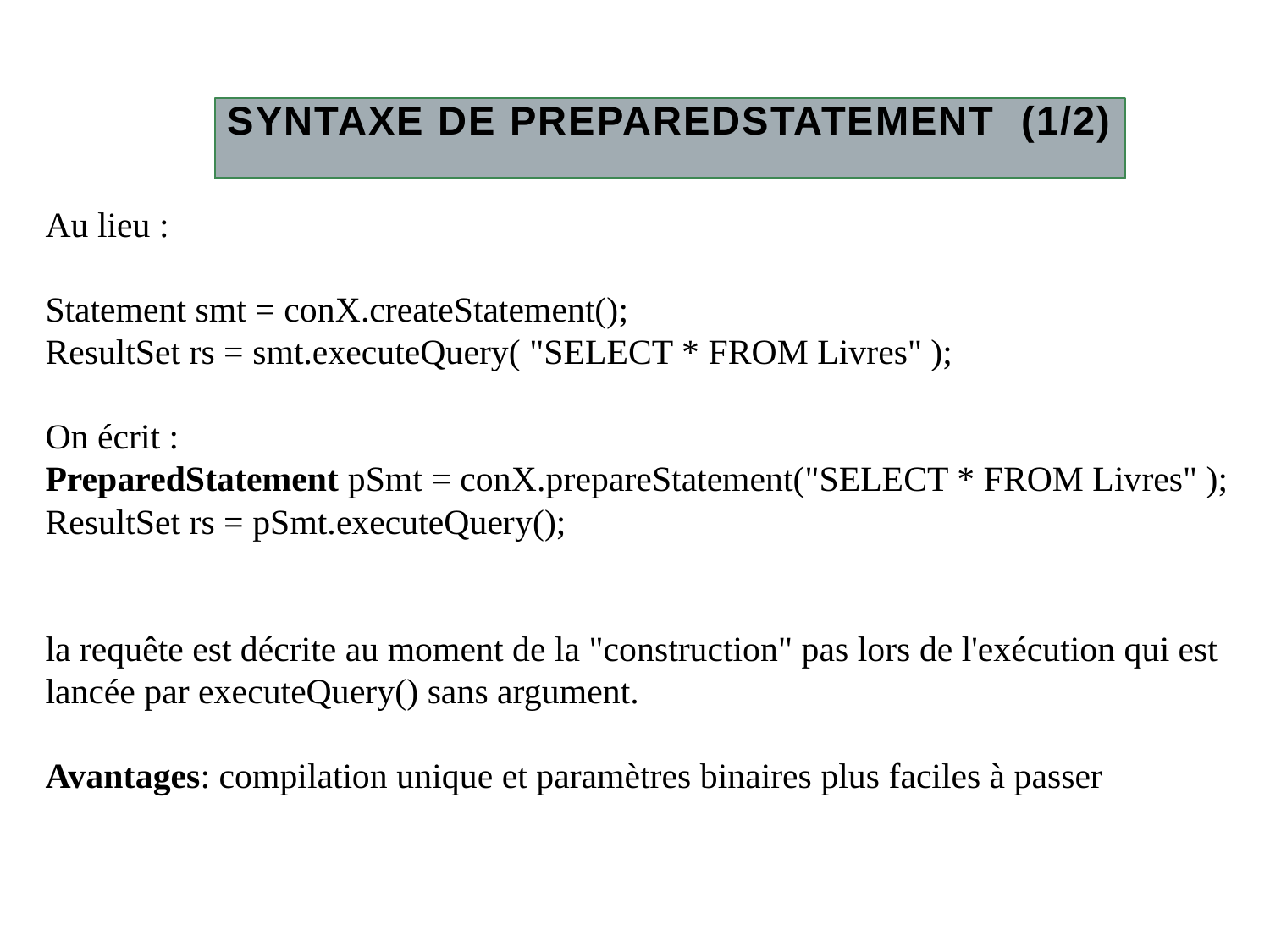

# Syntaxe de PreparedStatement  (1/2)
Au lieu :

Statement smt = conX.createStatement();
ResultSet rs = smt.executeQuery( "SELECT * FROM Livres" );

On écrit :
PreparedStatement pSmt = conX.prepareStatement("SELECT * FROM Livres" );
ResultSet rs = pSmt.executeQuery();

la requête est décrite au moment de la "construction" pas lors de l'exécution qui est lancée par executeQuery() sans argument.

Avantages: compilation unique et paramètres binaires plus faciles à passer

18